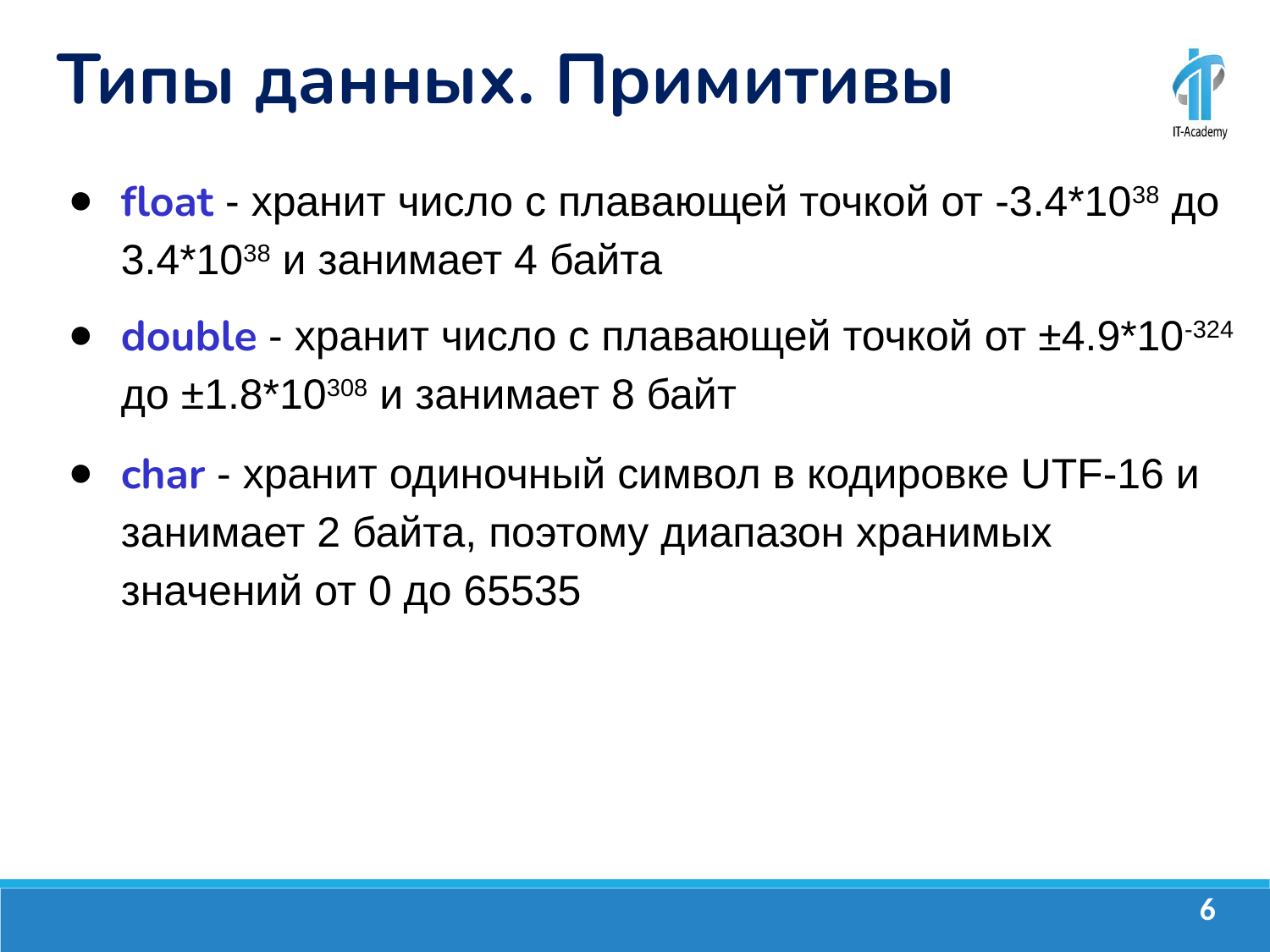

Типы данных. Примитивы
float - хранит число с плавающей точкой от -3.4*1038 до 3.4*1038 и занимает 4 байта
double - хранит число с плавающей точкой от ±4.9*10-324 до ±1.8*10308 и занимает 8 байт
char - хранит одиночный символ в кодировке UTF-16 и занимает 2 байта, поэтому диапазон хранимых значений от 0 до 65535

6